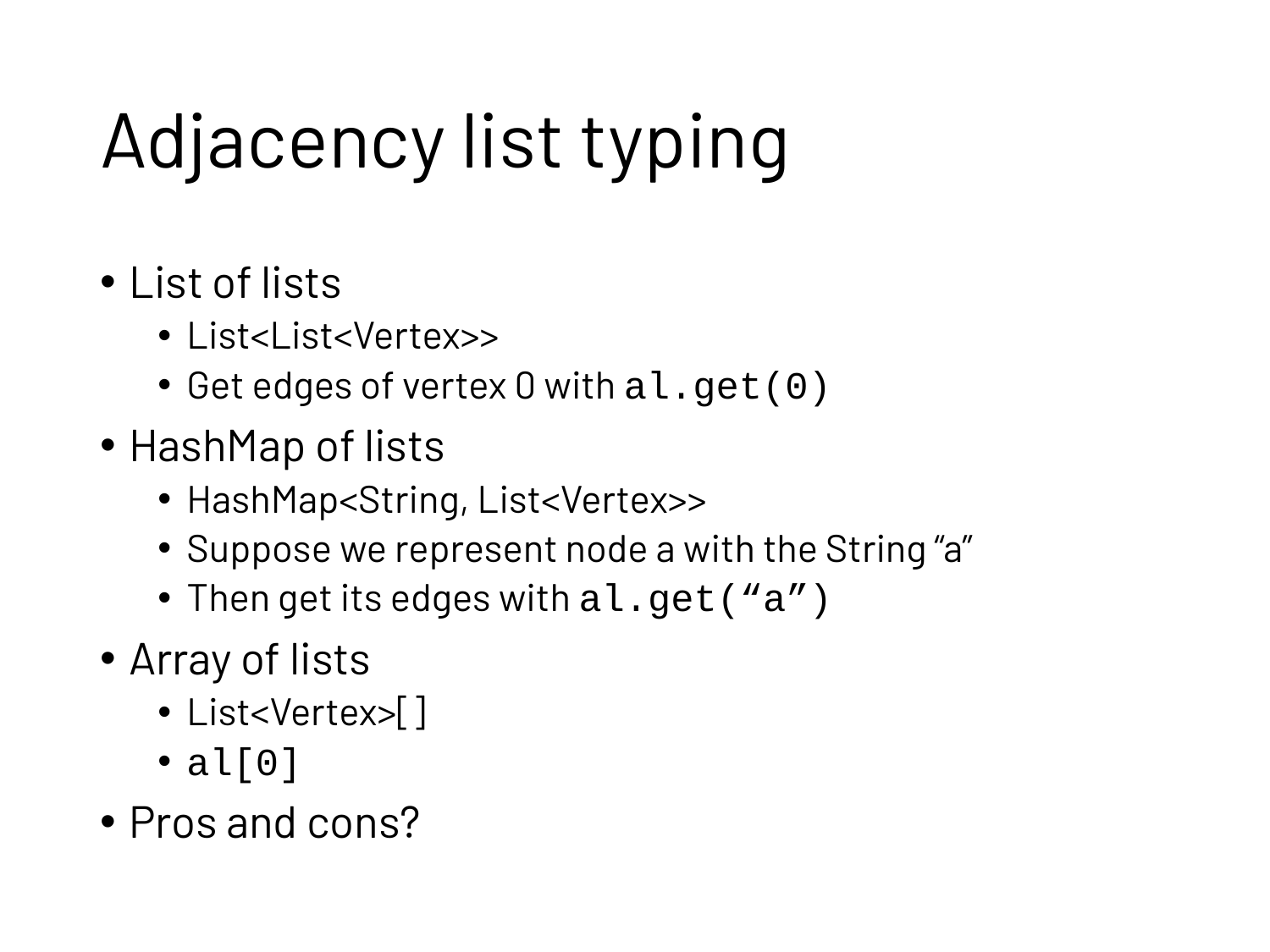

# Adjacency list typing
List of lists
List<List<Vertex>>
Get edges of vertex 0 with al.get(0)
HashMap of lists
HashMap<String, List<Vertex>>
Suppose we represent node a with the String “a”
Then get its edges with al.get(“a”)
Array of lists
List<Vertex>[]
al[0]
Pros and cons?